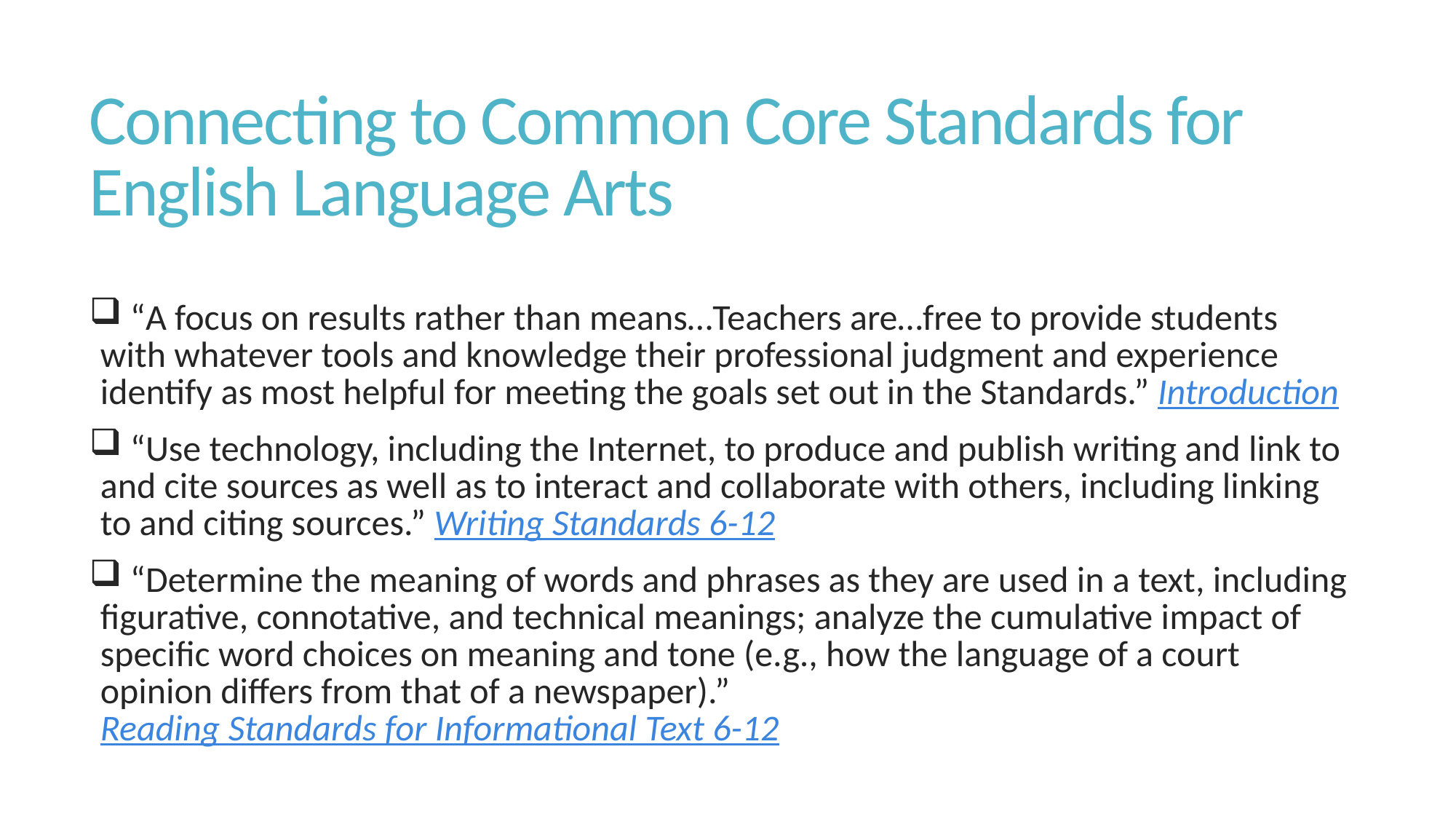

# Connecting to Common Core Standards for English Language Arts
 “A focus on results rather than means…Teachers are…free to provide students with whatever tools and knowledge their professional judgment and experience identify as most helpful for meeting the goals set out in the Standards.” Introduction
 “Use technology, including the Internet, to produce and publish writing and link to and cite sources as well as to interact and collaborate with others, including linking to and citing sources.” Writing Standards 6-12
 “Determine the meaning of words and phrases as they are used in a text, including figurative, connotative, and technical meanings; analyze the cumulative impact of specific word choices on meaning and tone (e.g., how the language of a court opinion differs from that of a newspaper).” Reading Standards for Informational Text 6-12